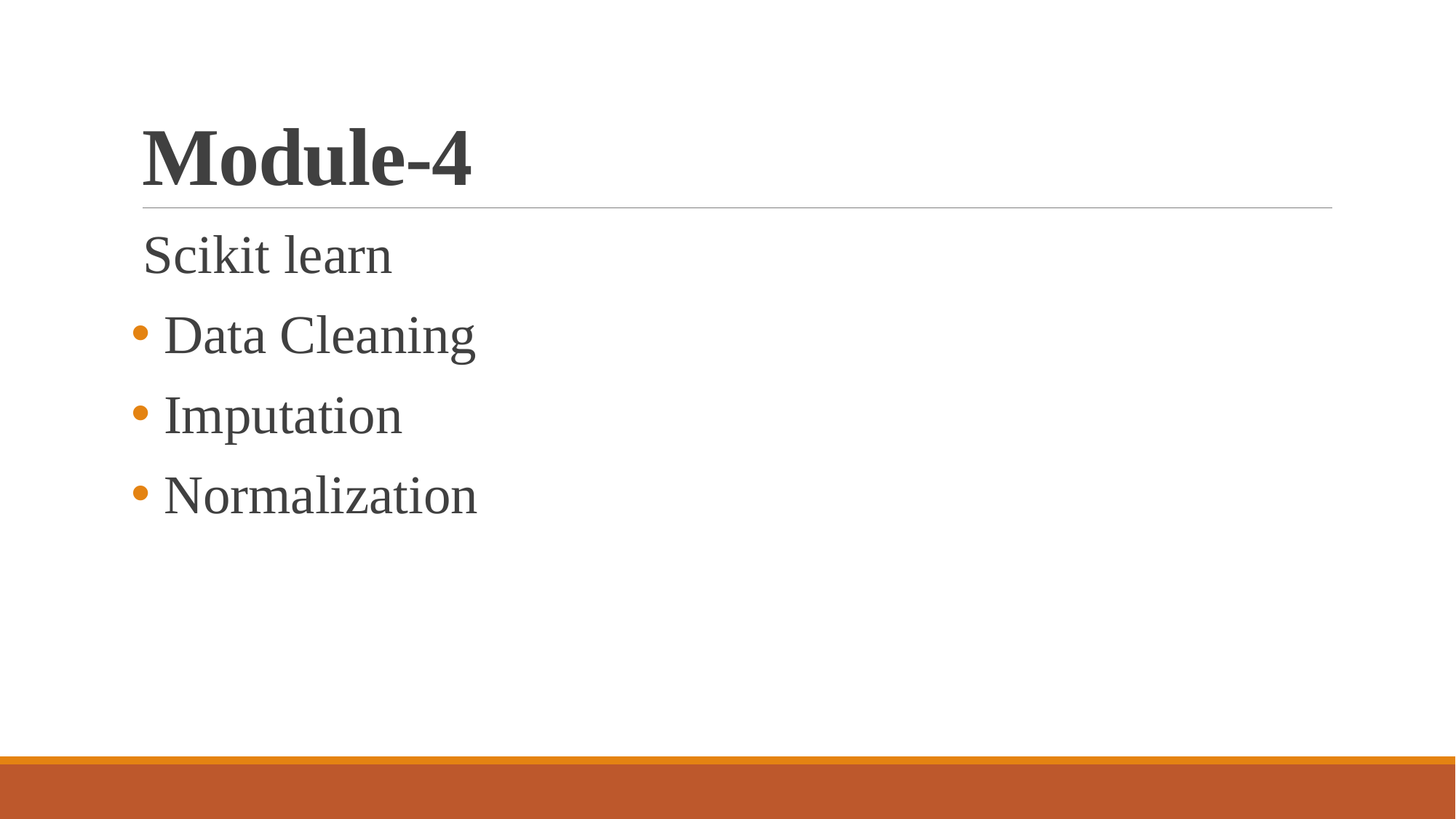

# Module-4
Scikit learn
 Data Cleaning
 Imputation
 Normalization